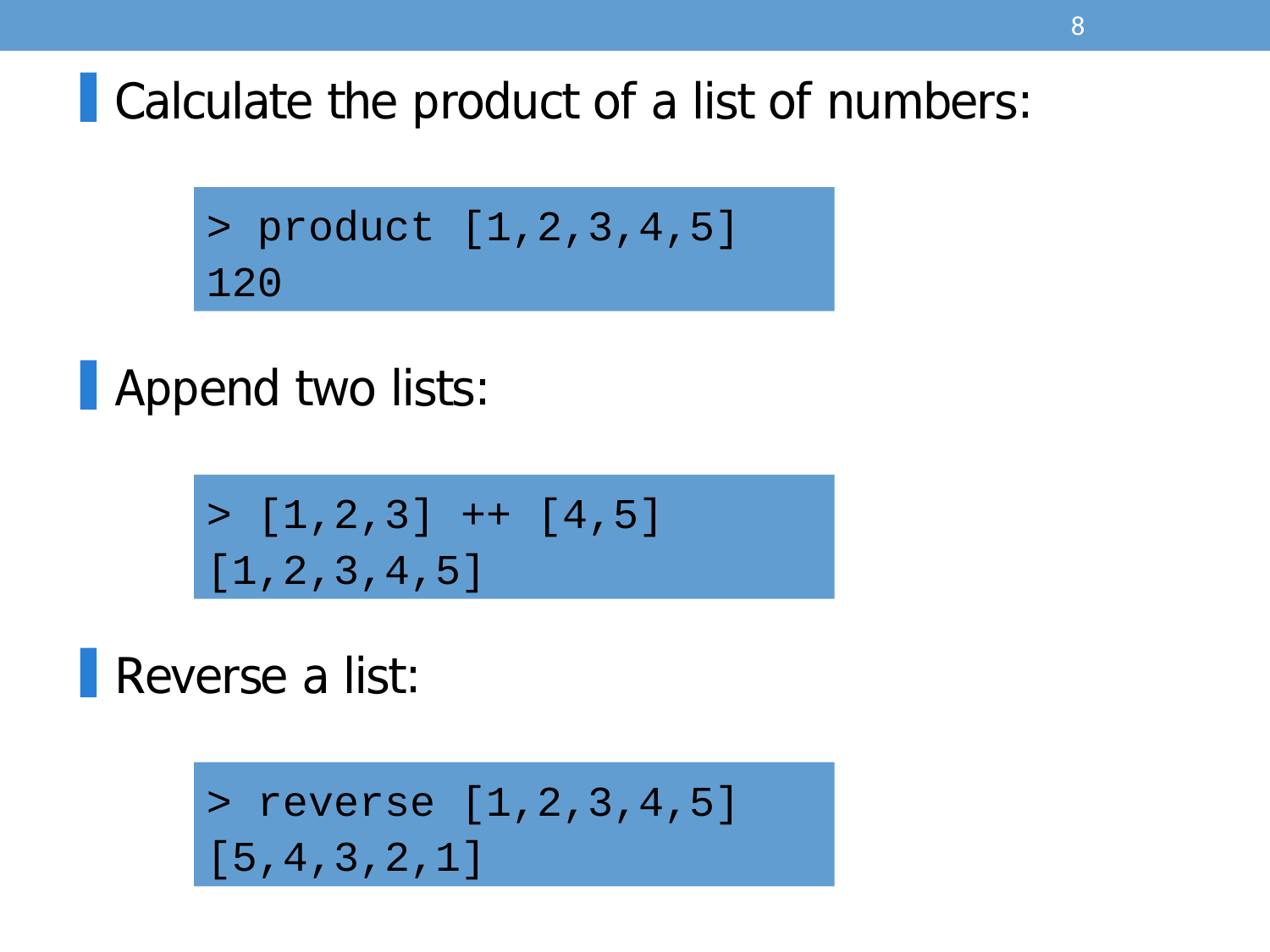

8
Calculate the product of a list of numbers:
> product [1,2,3,4,5]
120
Append two lists:
> [1,2,3] ++ [4,5]
[1,2,3,4,5]
Reverse a list:
> reverse [1,2,3,4,5]
[5,4,3,2,1]